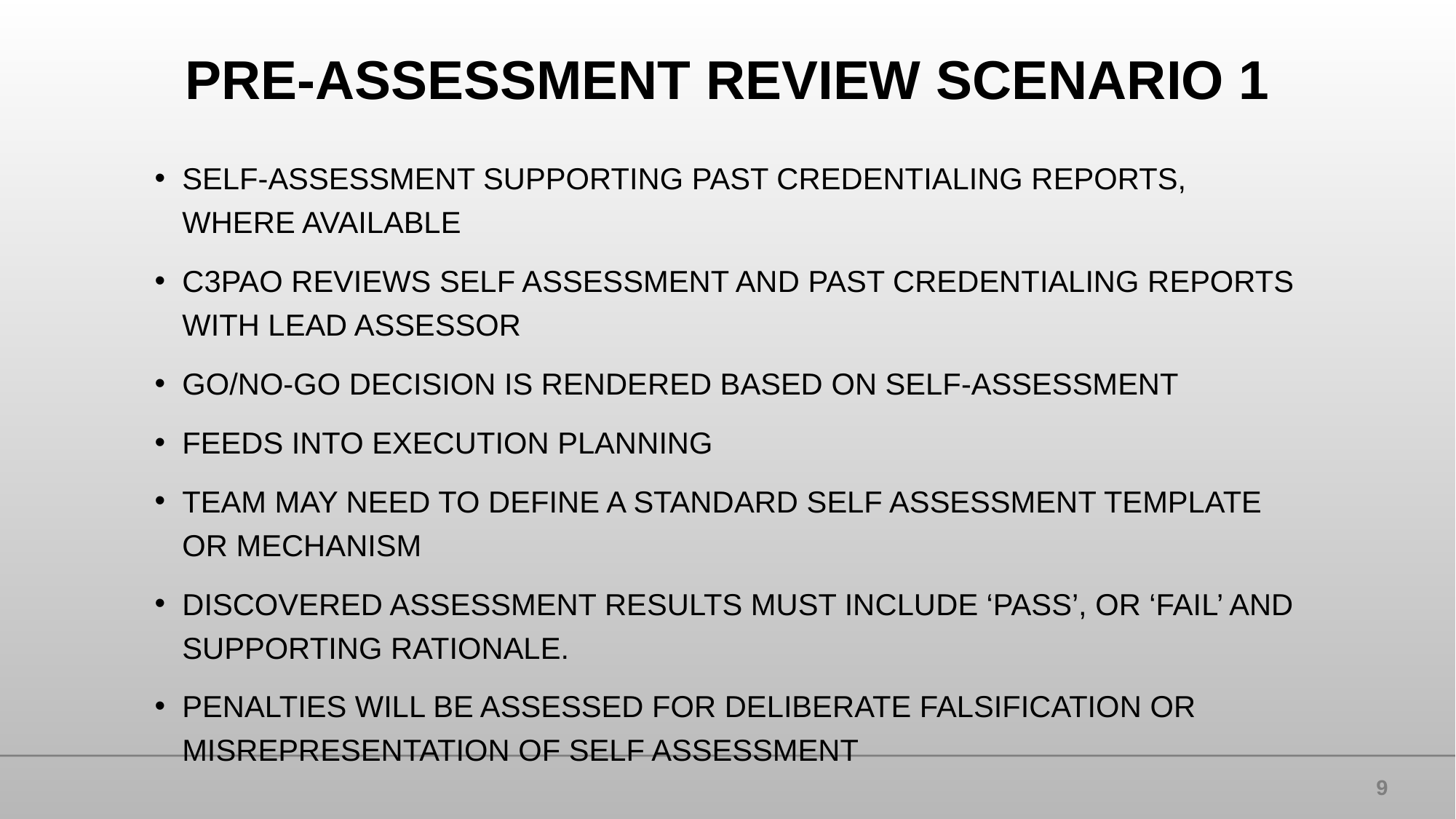

# PRE-ASSESSMENT REVIEW SCENARIO 1
SELF-ASSESSMENT SUPPORTING PAST CREDENTIALING REPORTS, WHERE AVAILABLE
C3PAO REVIEWS SELF ASSESSMENT AND PAST CREDENTIALING REPORTS WITH LEAD ASSESSOR
GO/NO-GO DECISION IS RENDERED BASED ON SELF-ASSESSMENT
FEEDS INTO EXECUTION PLANNING
TEAM MAY NEED TO DEFINE A STANDARD SELF ASSESSMENT TEMPLATE OR MECHANISM
DISCOVERED ASSESSMENT RESULTS MUST INCLUDE ‘PASS’, OR ‘FAIL’ AND SUPPORTING RATIONALE.
PENALTIES WILL BE ASSESSED FOR DELIBERATE FALSIFICATION OR MISREPRESENTATION OF SELF ASSESSMENT